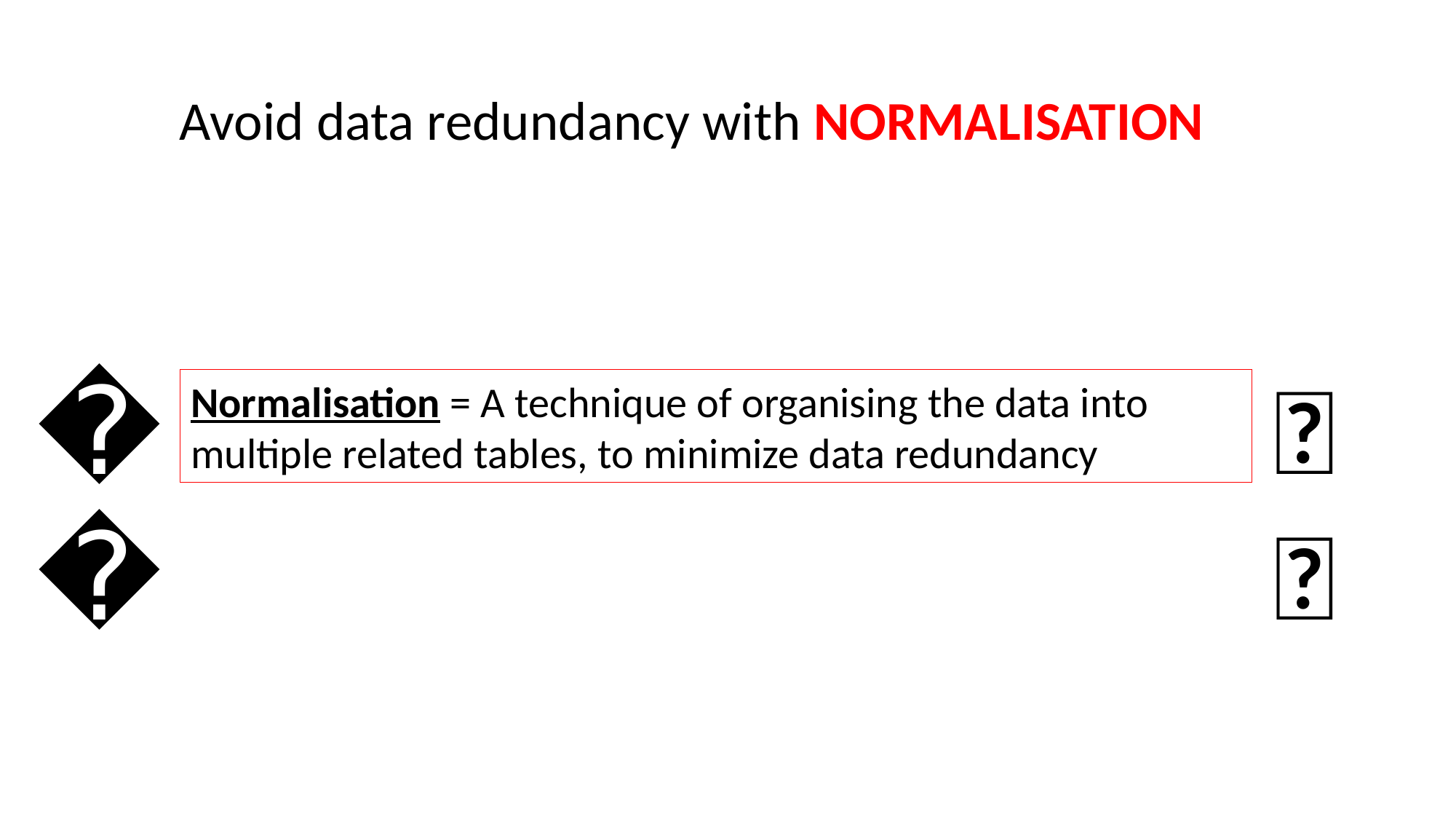

Avoid data redundancy with NORMALISATION
💪
💪
Normalisation = A technique of organising the data into multiple related tables, to minimize data redundancy